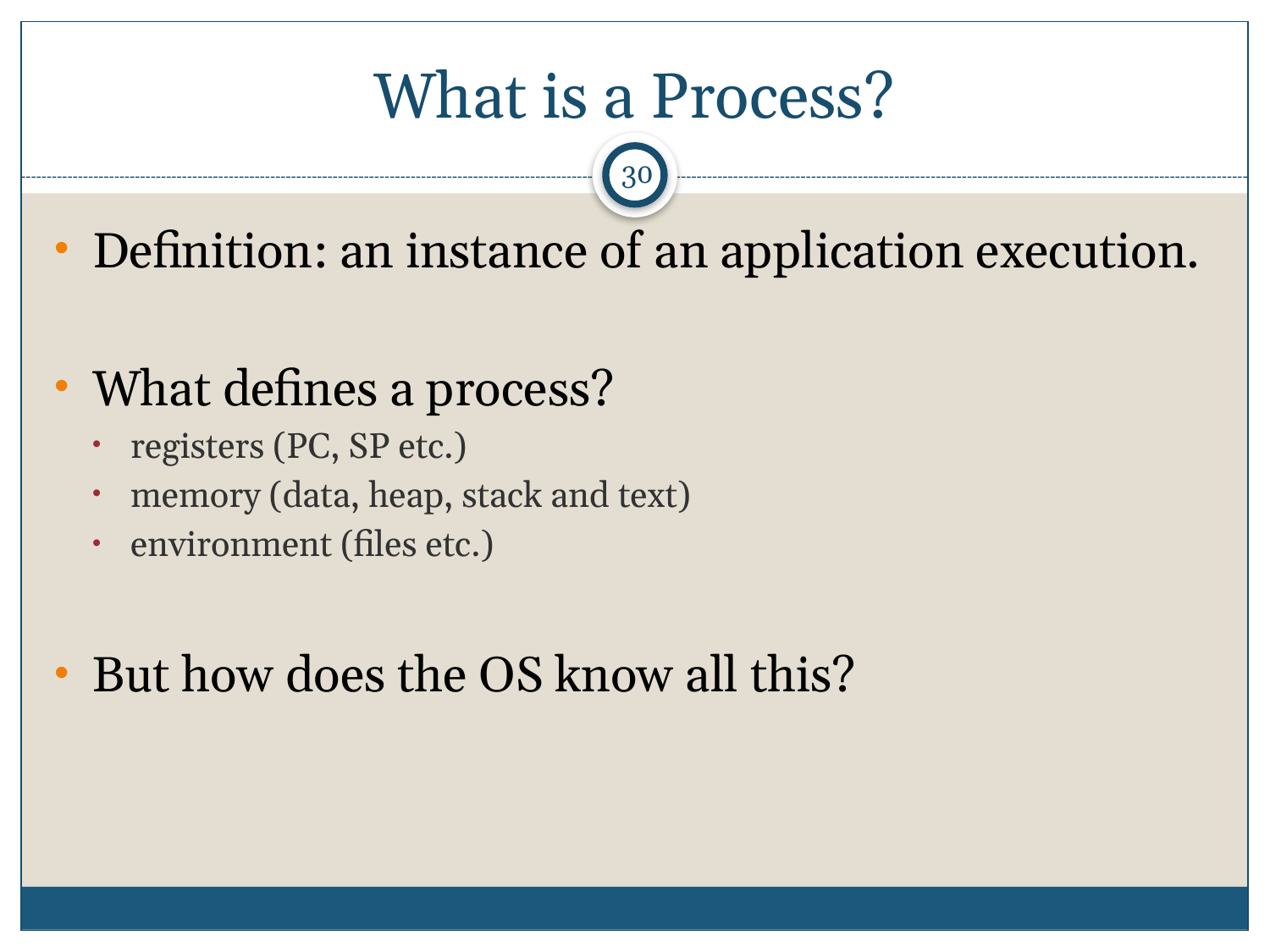

# What is a Process?
30
Definition: an instance of an application execution.

What defines a process?
registers (PC, SP etc.)
memory (data, heap, stack and text)
environment (files etc.)

But how does the OS know all this?